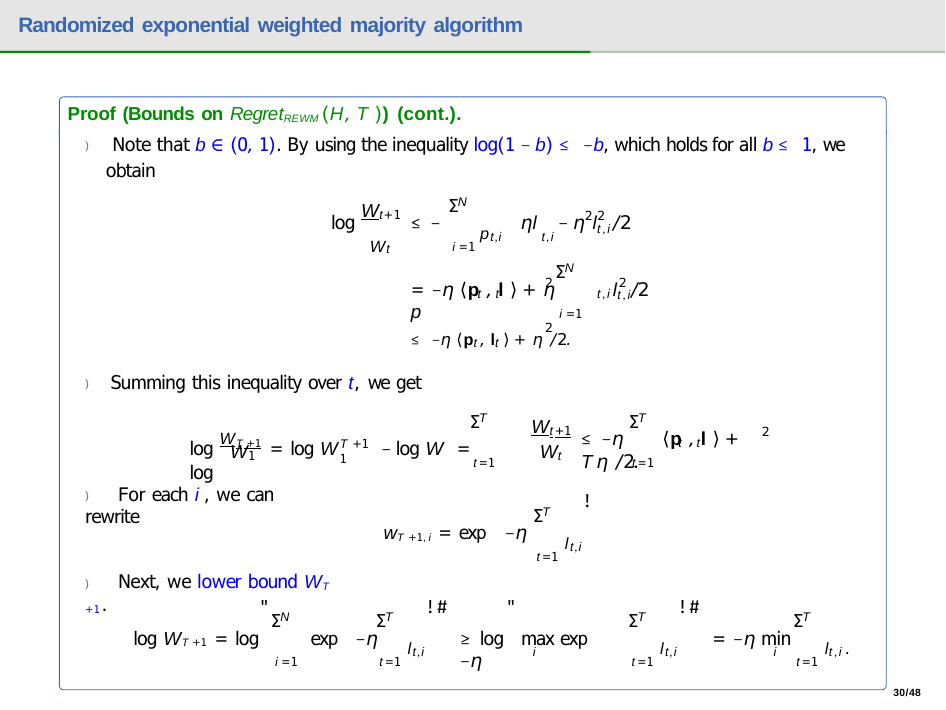

# Randomized exponential weighted majority algorithm

Proof (Bounds on RegretREWM (H, T )) (cont.).
) Note that b ∈ (0, 1). By using the inequality log(1 − b) ≤ −b, which holds for all b ≤ 1, we  obtain

Σ
N
W
t+1
Wt
2 2
log
≤ −
ηl    − η l   /2
pt,i	t,i
t,i
i =1
Σ
N
2
2
= −η ⟨p , l ⟩ + η	p
l  /2
t  t
t,i
t,i
i =1
2
≤ −η ⟨pt, lt ⟩ + η /2.
) Summing this inequality over t, we get
Σ
Σ
T
T
W
t+1
2
log WT +1  = log W	− log W  =	log
≤ −η	⟨p , l ⟩ + Tη /2.
t  t
T +1	1
W
W
1
t
t=1
t=1
)  For each i , we can rewrite

!
Σ
T
wT +1,i  = exp   −η
lt,i
t=1
)  Next, we lower bound WT +1.
"
!#
"
!#
Σ
Σ
Σ
Σ
N
T
T
T
log WT +1 = log	exp −η
≥ log   max exp   −η
= −η min
lt,i
lt,i
lt,i .
i
i
t=1
t=1
t=1
i =1
30/48